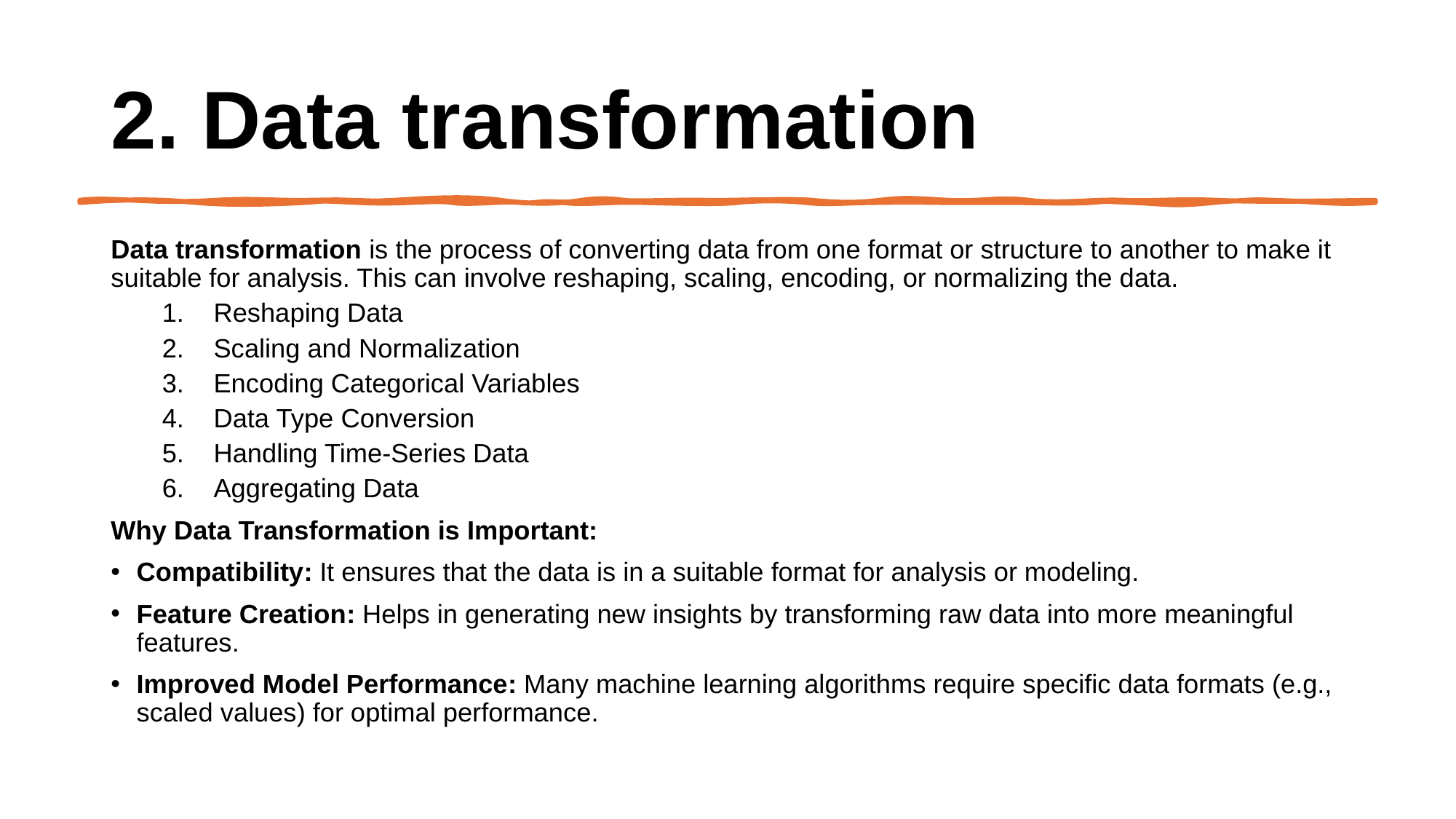

# 2. Data transformation

Data transformation is the process of converting data from one format or structure to another to make it suitable for analysis. This can involve reshaping, scaling, encoding, or normalizing the data.
Reshaping Data
Scaling and Normalization
Encoding Categorical Variables
Data Type Conversion
Handling Time-Series Data
Aggregating Data
Why Data Transformation is Important:
Compatibility: It ensures that the data is in a suitable format for analysis or modeling.
Feature Creation: Helps in generating new insights by transforming raw data into more meaningful features.
Improved Model Performance: Many machine learning algorithms require specific data formats (e.g., scaled values) for optimal performance.